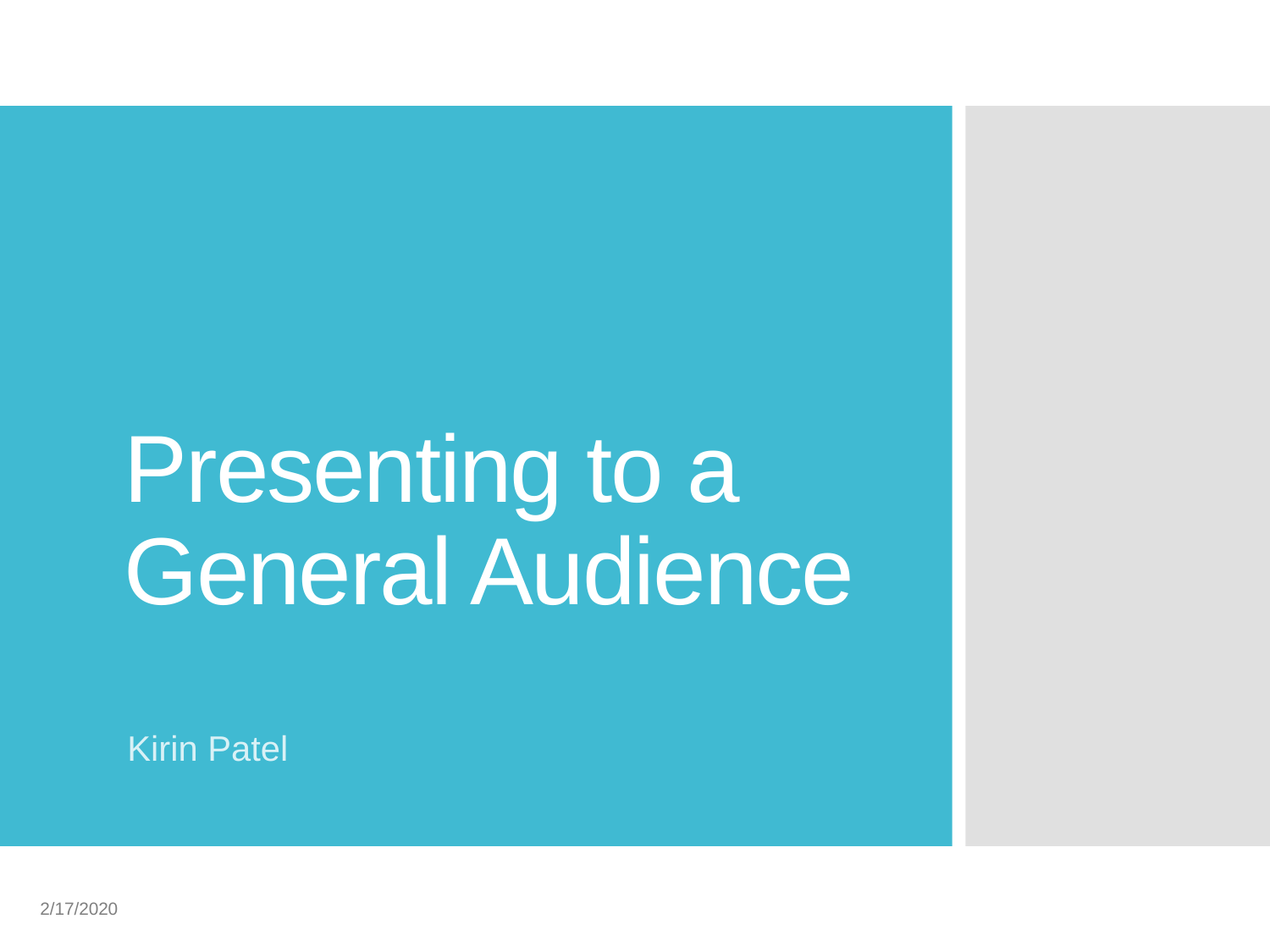

# Presenting to a General Audience
Kirin Patel
2/17/2020